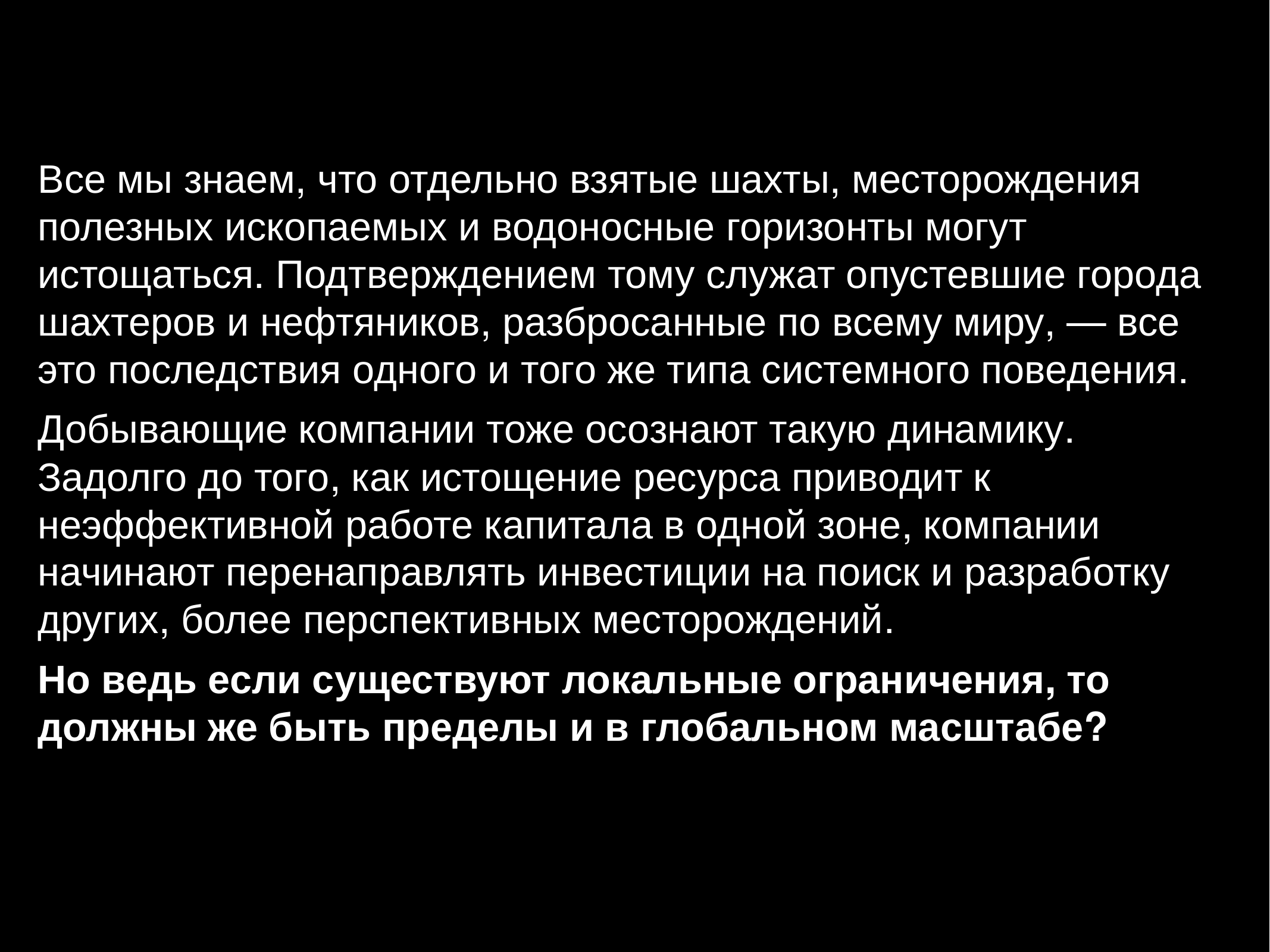

53
Все мы знаем, что отдельно взятые шахты, месторождения полезных ископаемых и водоносные горизонты могут истощаться. Подтверждением тому служат опустевшие города шахтеров и нефтяников, разбросанные по всему миру, — все это последствия одного и того же типа системного поведения.
Добывающие компании тоже осознают такую динамику. Задолго до того, как истощение ресурса приводит к неэффективной работе капитала в одной зоне, компании начинают перенаправлять инвестиции на поиск и разработку других, более перспективных месторождений.
Но ведь если существуют локальные ограничения, то должны же быть пределы и в глобальном масштабе?